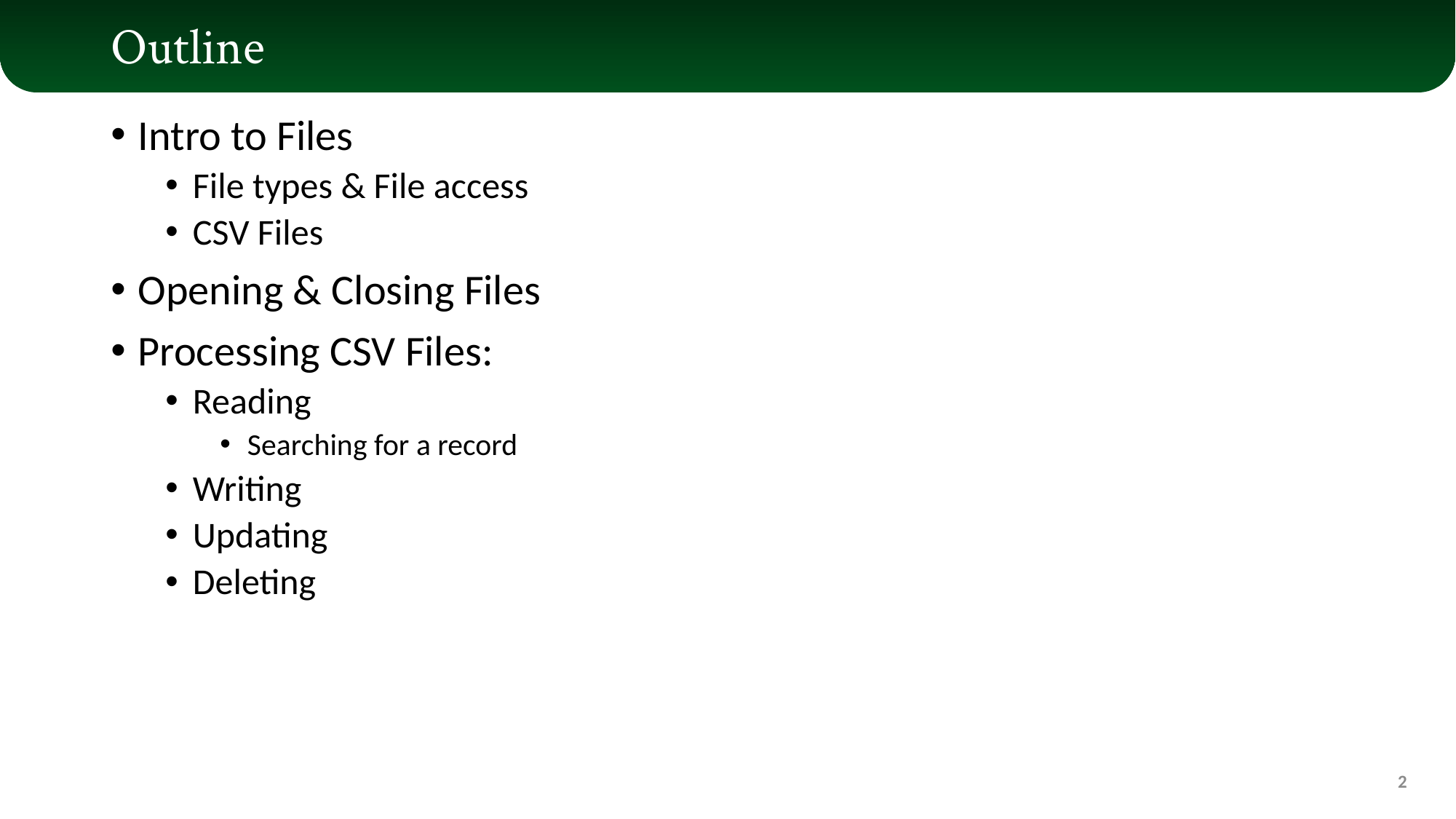

# Outline
Intro to Files
File types & File access
CSV Files
Opening & Closing Files
Processing CSV Files:
Reading
Searching for a record
Writing
Updating
Deleting

2